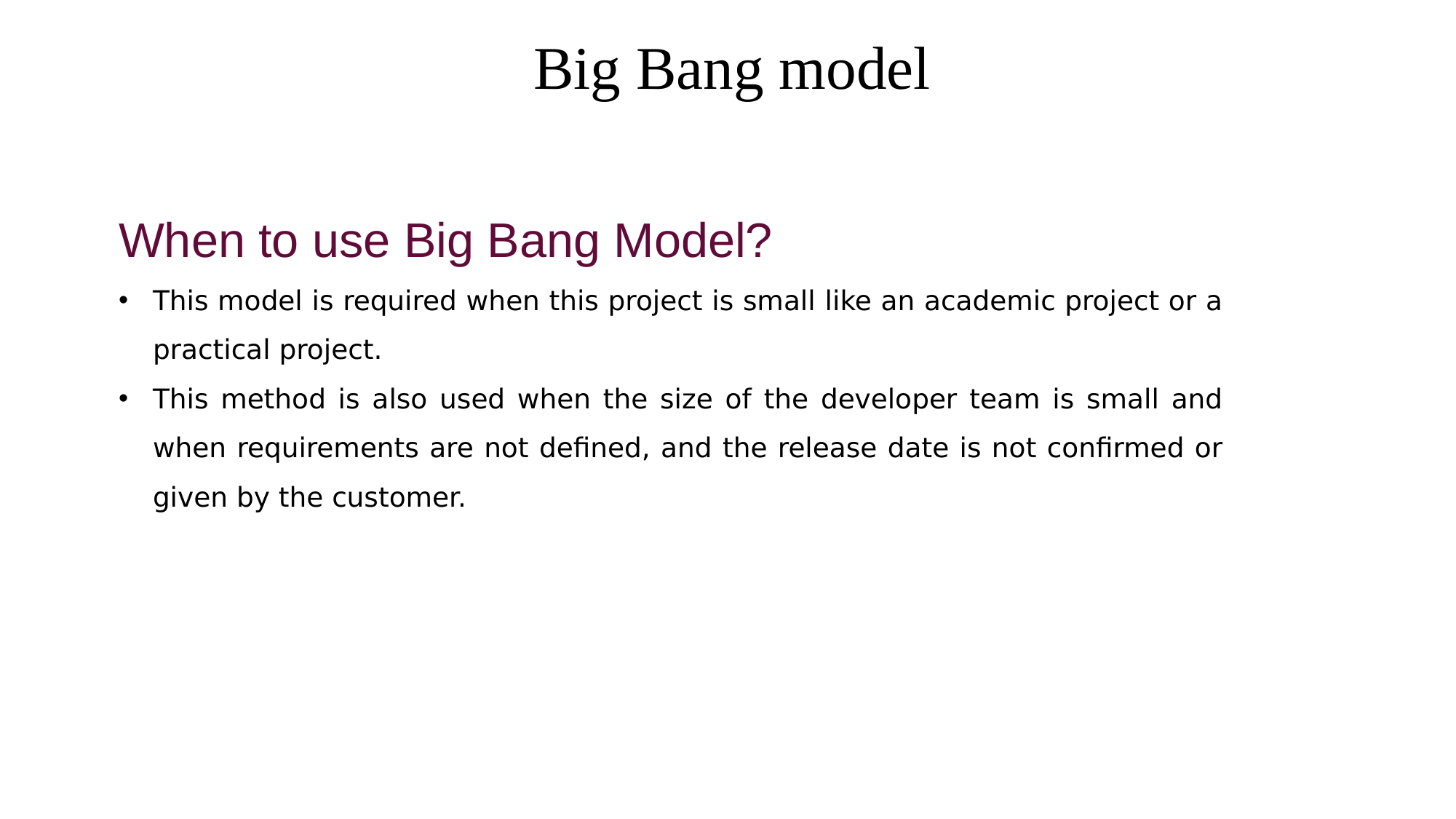

# Big Bang model
When to use Big Bang Model?
This model is required when this project is small like an academic project or a practical project.
This method is also used when the size of the developer team is small and when requirements are not defined, and the release date is not confirmed or given by the customer.